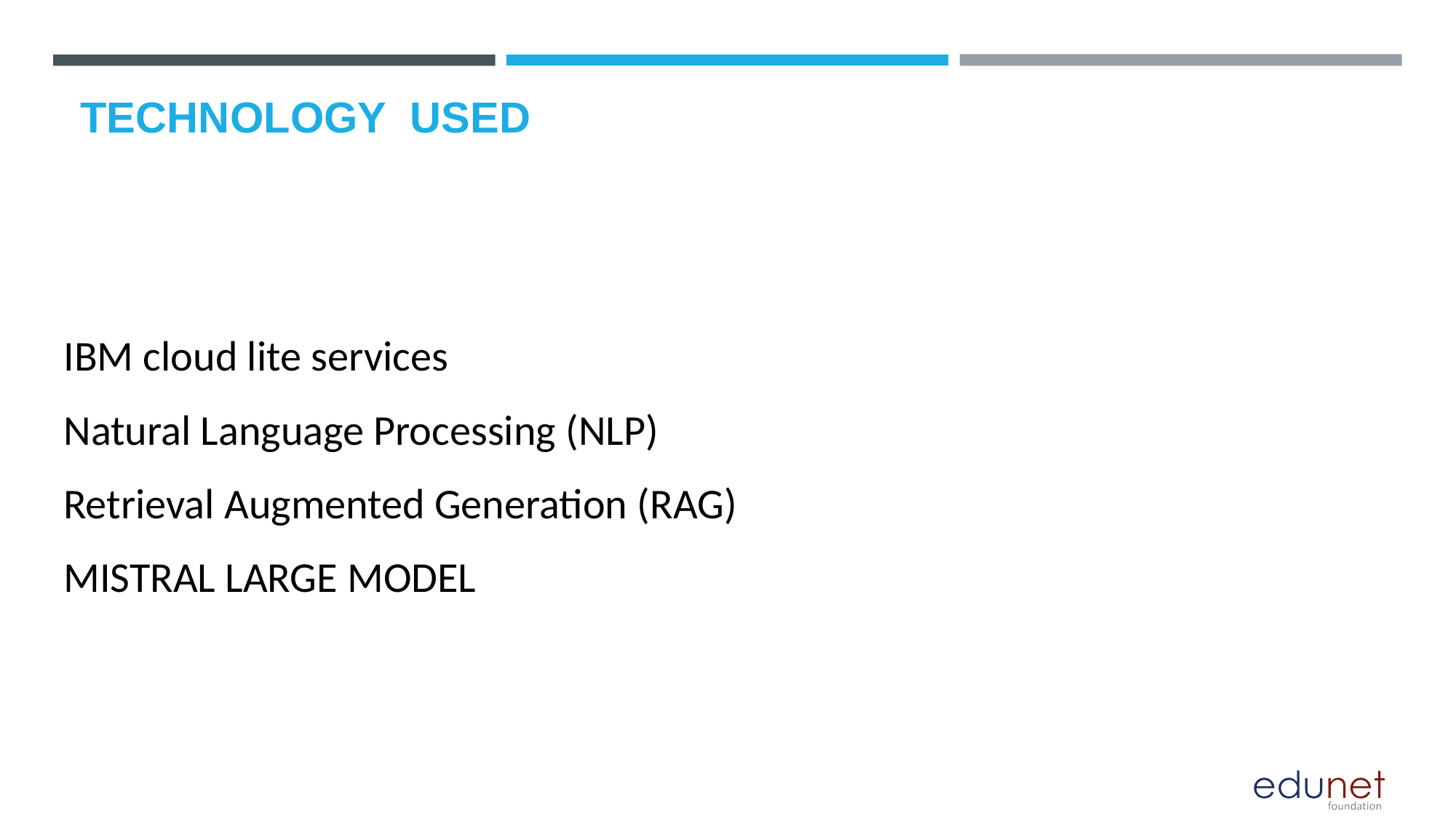

# TECHNOLOGY  USED
IBM cloud lite services
Natural Language Processing (NLP)
Retrieval Augmented Generation (RAG)
MISTRAL LARGE MODEL